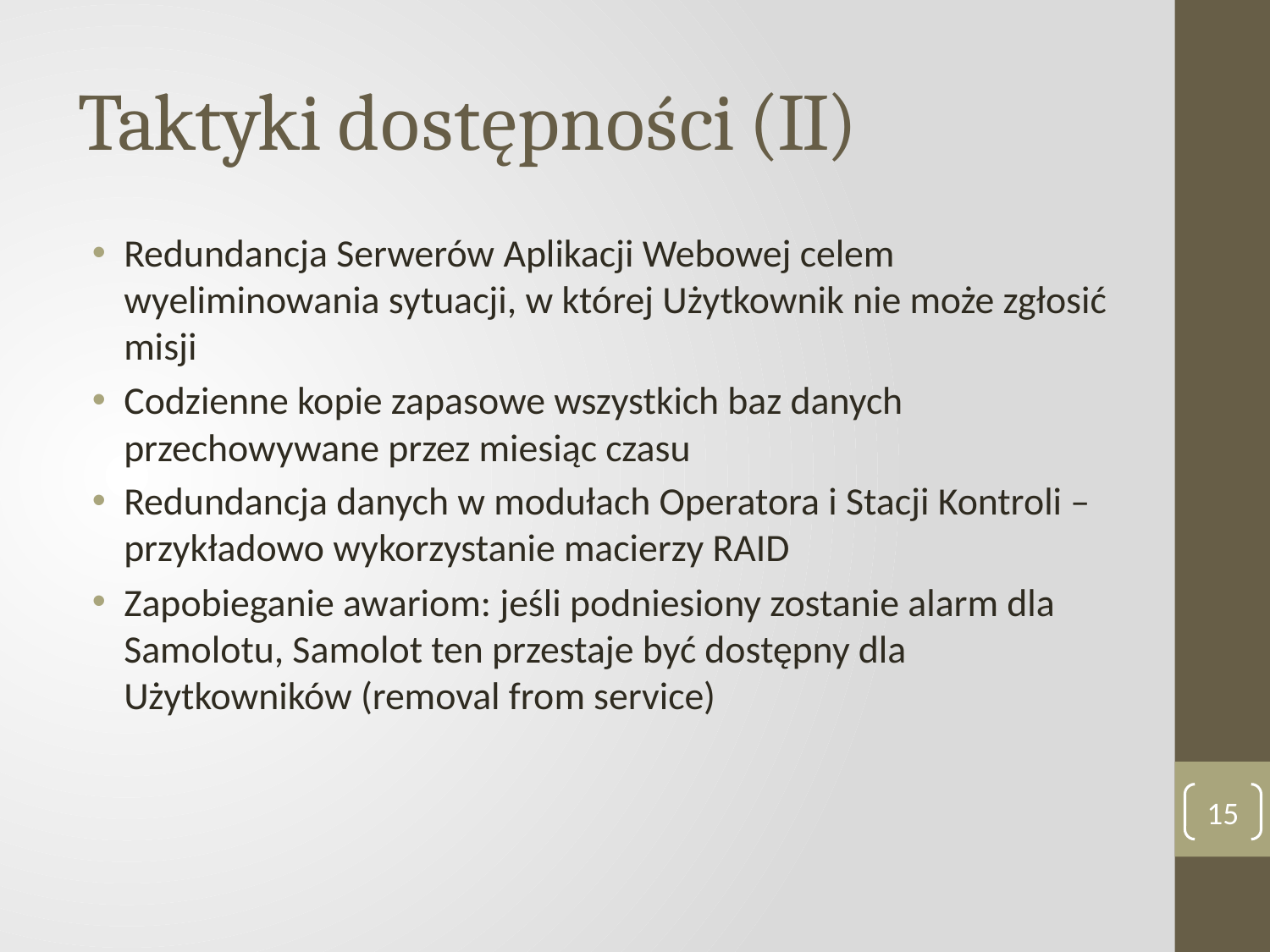

# Taktyki dostępności (II)
Redundancja Serwerów Aplikacji Webowej celem wyeliminowania sytuacji, w której Użytkownik nie może zgłosić misji
Codzienne kopie zapasowe wszystkich baz danych przechowywane przez miesiąc czasu
Redundancja danych w modułach Operatora i Stacji Kontroli – przykładowo wykorzystanie macierzy RAID
Zapobieganie awariom: jeśli podniesiony zostanie alarm dla Samolotu, Samolot ten przestaje być dostępny dla Użytkowników (removal from service)

15